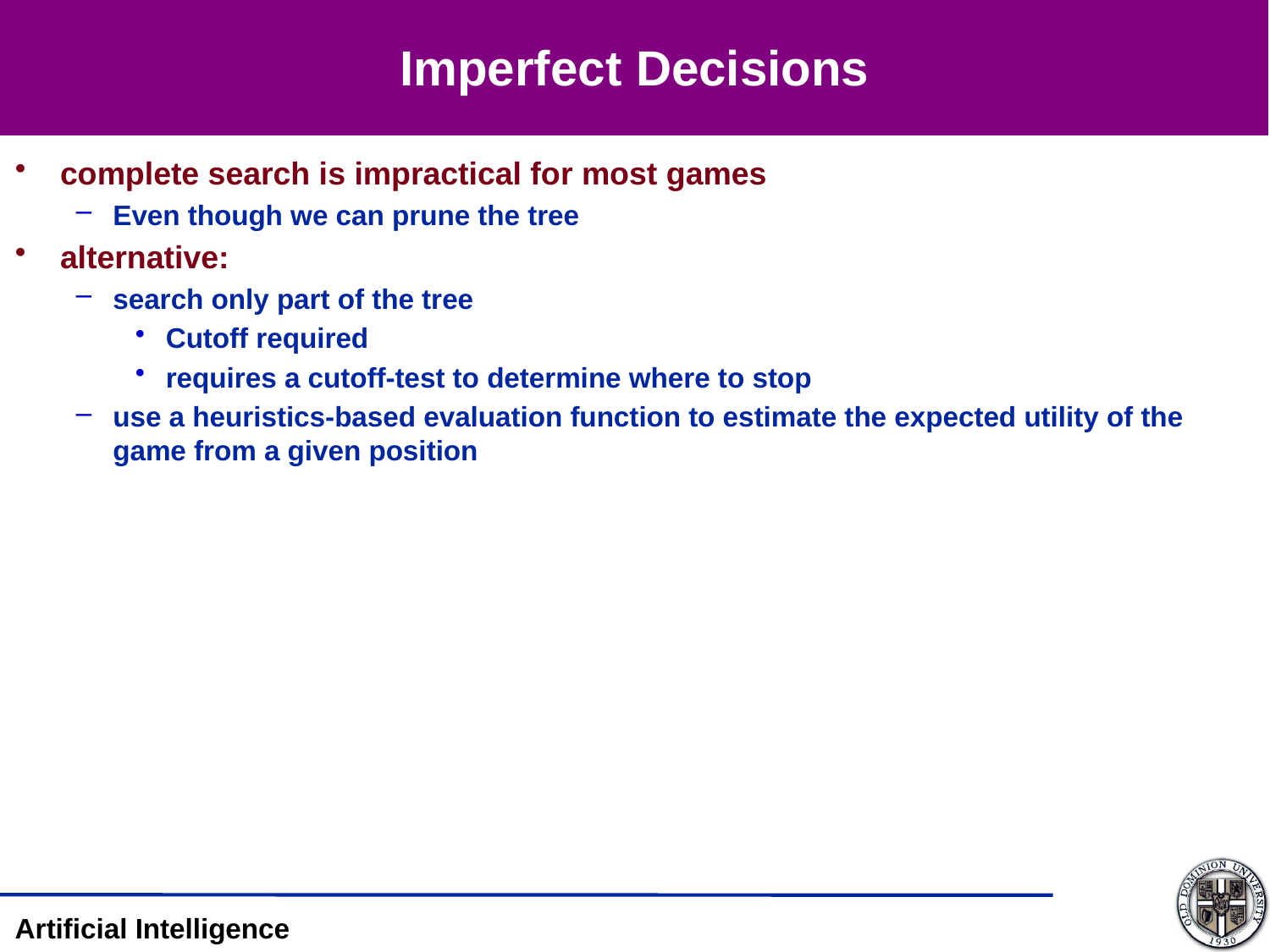

# Imperfect Decisions
complete search is impractical for most games
Even though we can prune the tree
alternative:
search only part of the tree
Cutoff required
requires a cutoff-test to determine where to stop
use a heuristics-based evaluation function to estimate the expected utility of the game from a given position